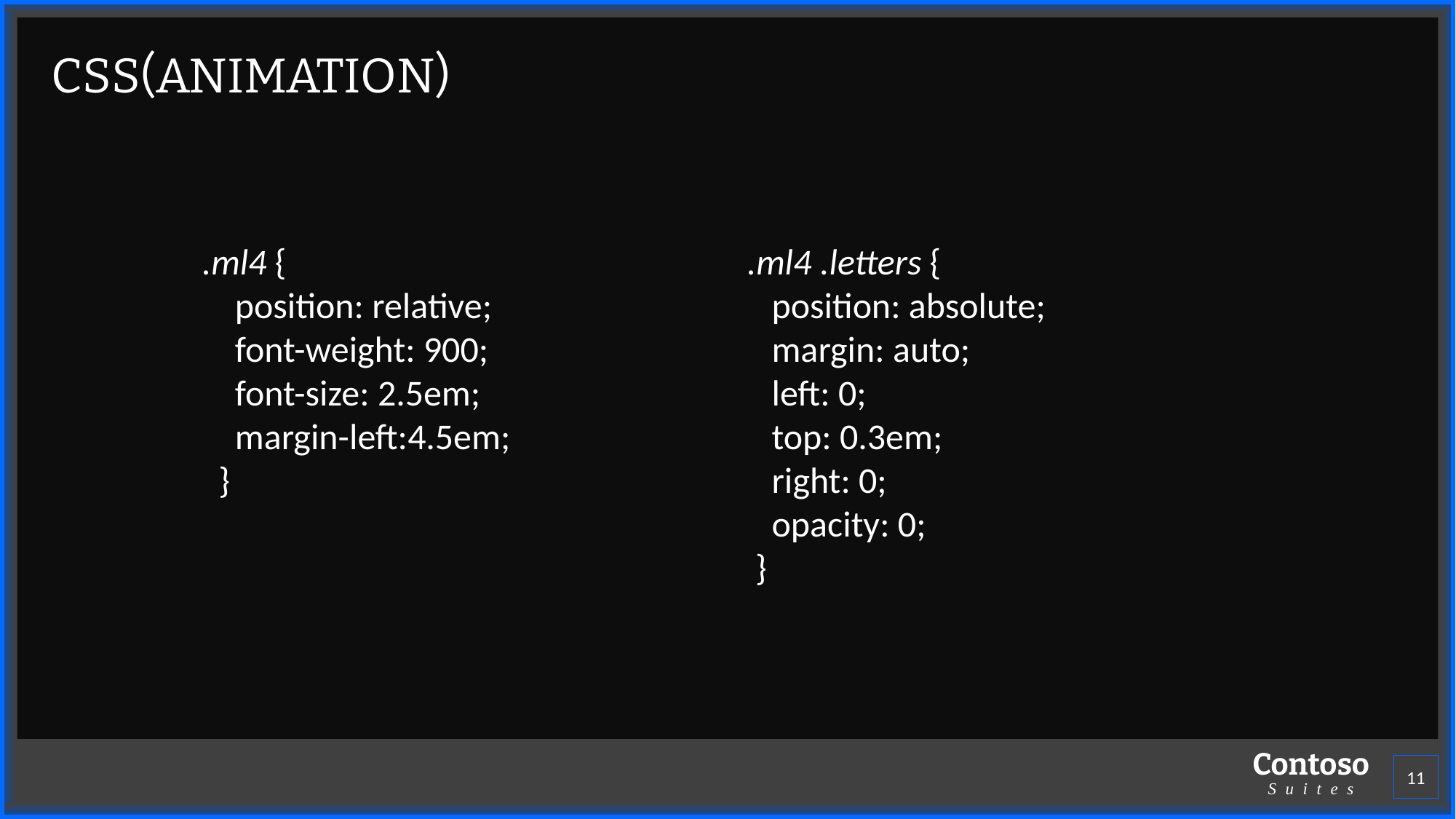

# CSS(ANIMATION)
.ml4 {
    position: relative;
    font-weight: 900;
    font-size: 2.5em;
    margin-left:4.5em;
  }

 .ml4 .letters {
    position: absolute;
    margin: auto;
    left: 0;
    top: 0.3em;
    right: 0;
    opacity: 0;
  }
11